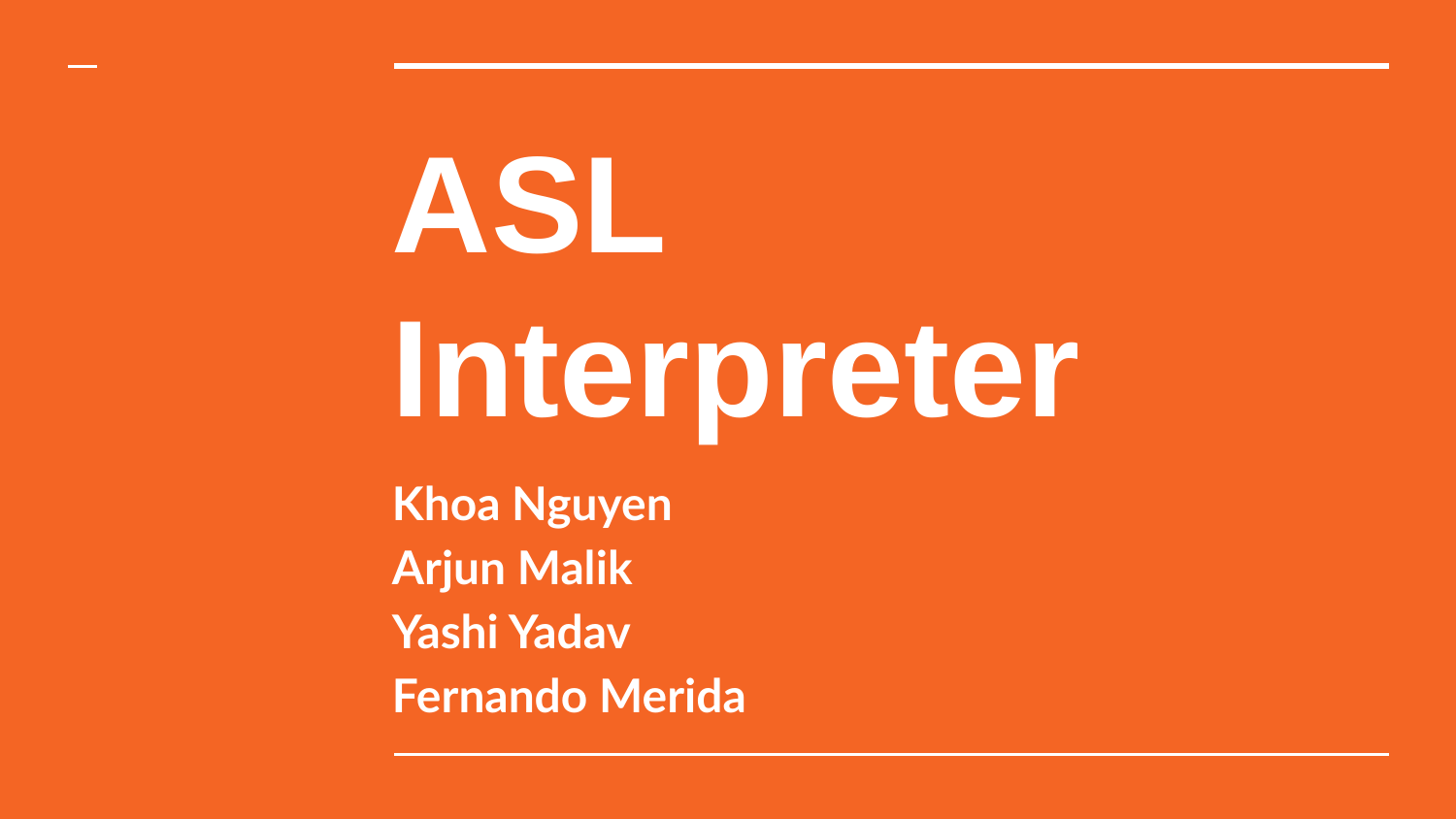

# ASL Interpreter
Khoa Nguyen
Arjun Malik
Yashi Yadav
Fernando Merida